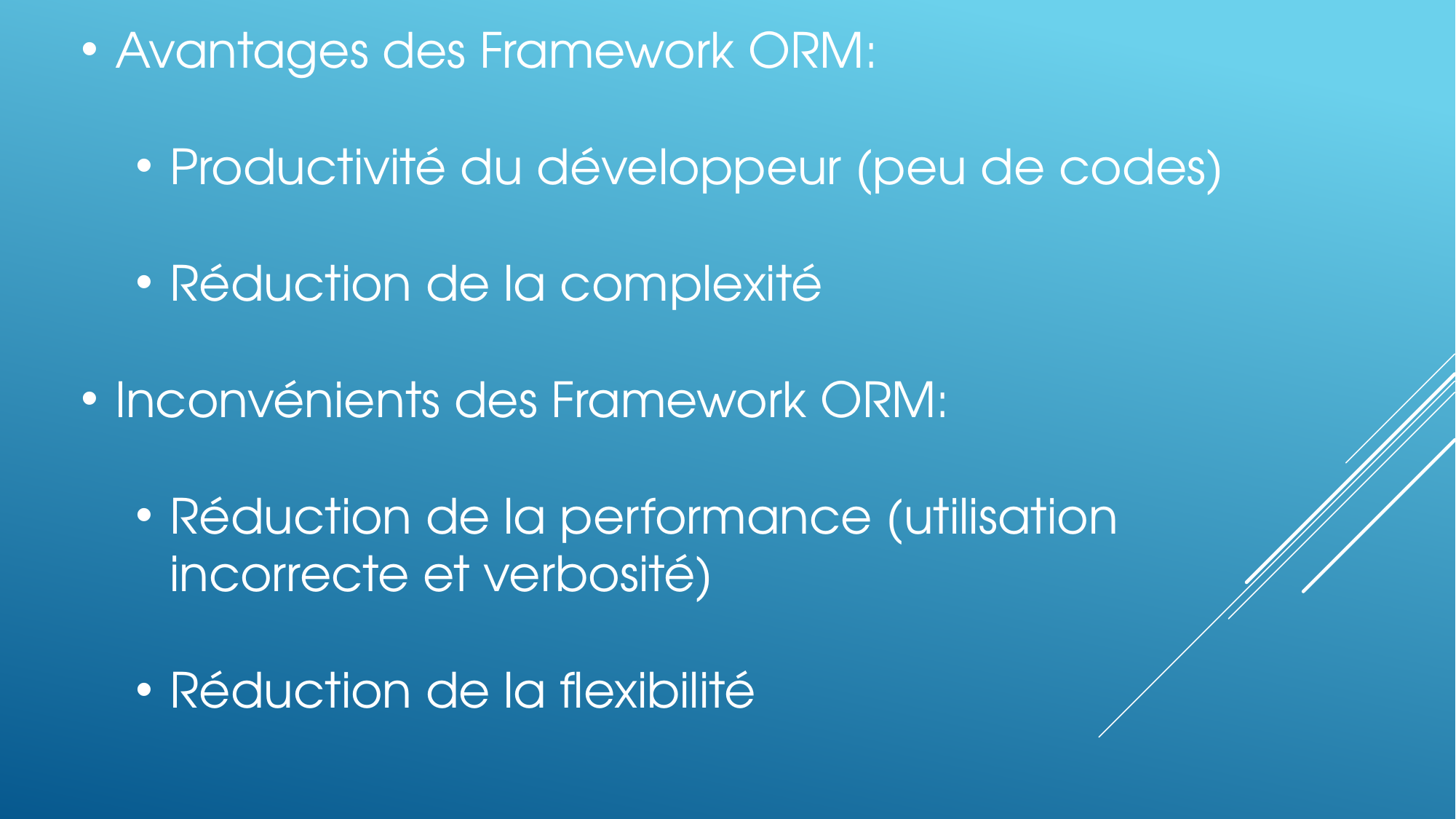

Avantages des Framework ORM:

Productivité du développeur (peu de codes)

Réduction de la complexité

Inconvénients des Framework ORM:

Réduction de la performance (utilisation incorrecte et verbosité)

Réduction de la flexibilité